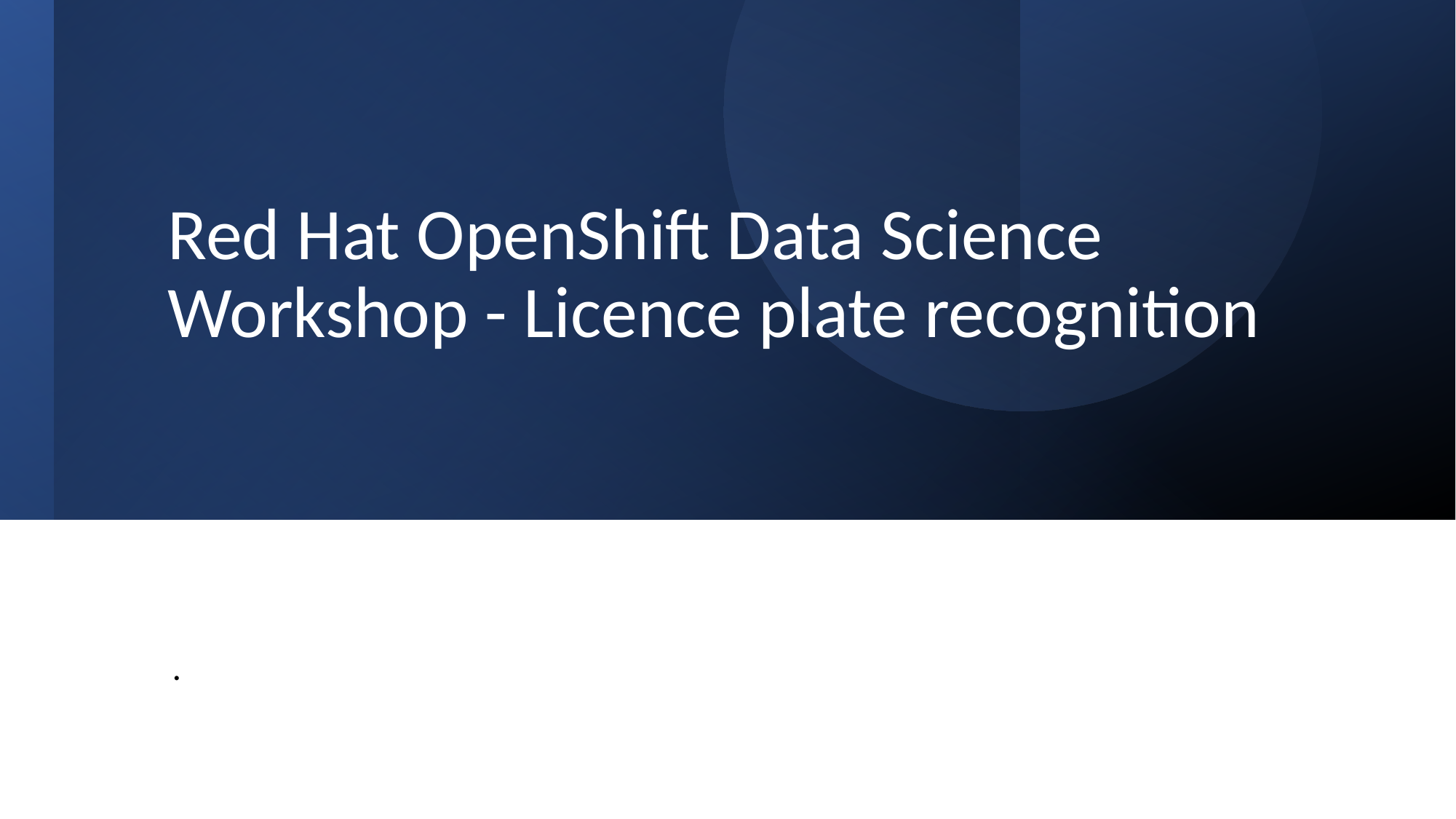

# Red Hat OpenShift Data Science Workshop - Licence plate recognition

.